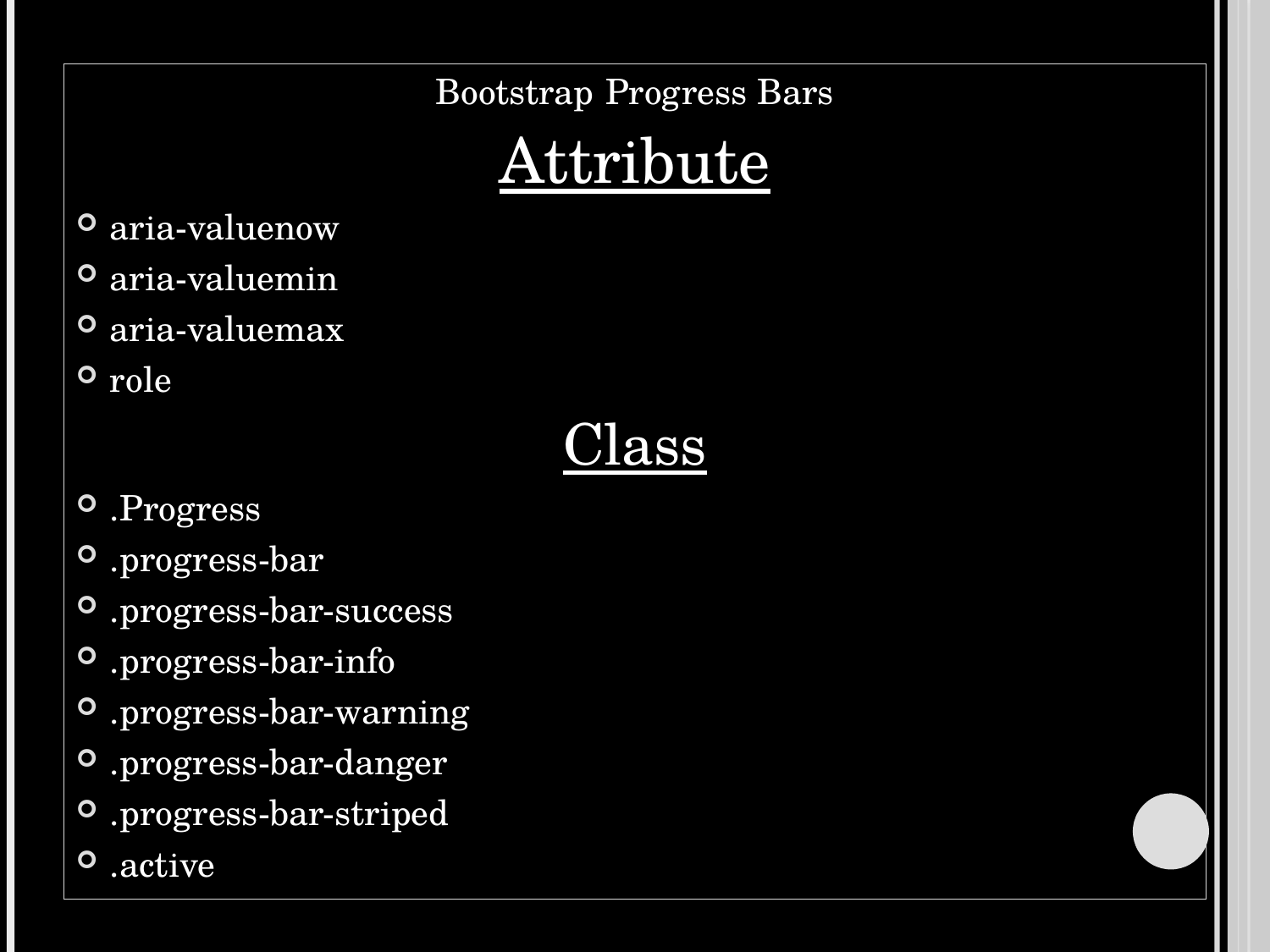

Bootstrap Progress Bars
Attribute
aria-valuenow
aria-valuemin
aria-valuemax
role
Class
.Progress
.progress-bar
.progress-bar-success
.progress-bar-info
.progress-bar-warning
.progress-bar-danger
.progress-bar-striped
.active